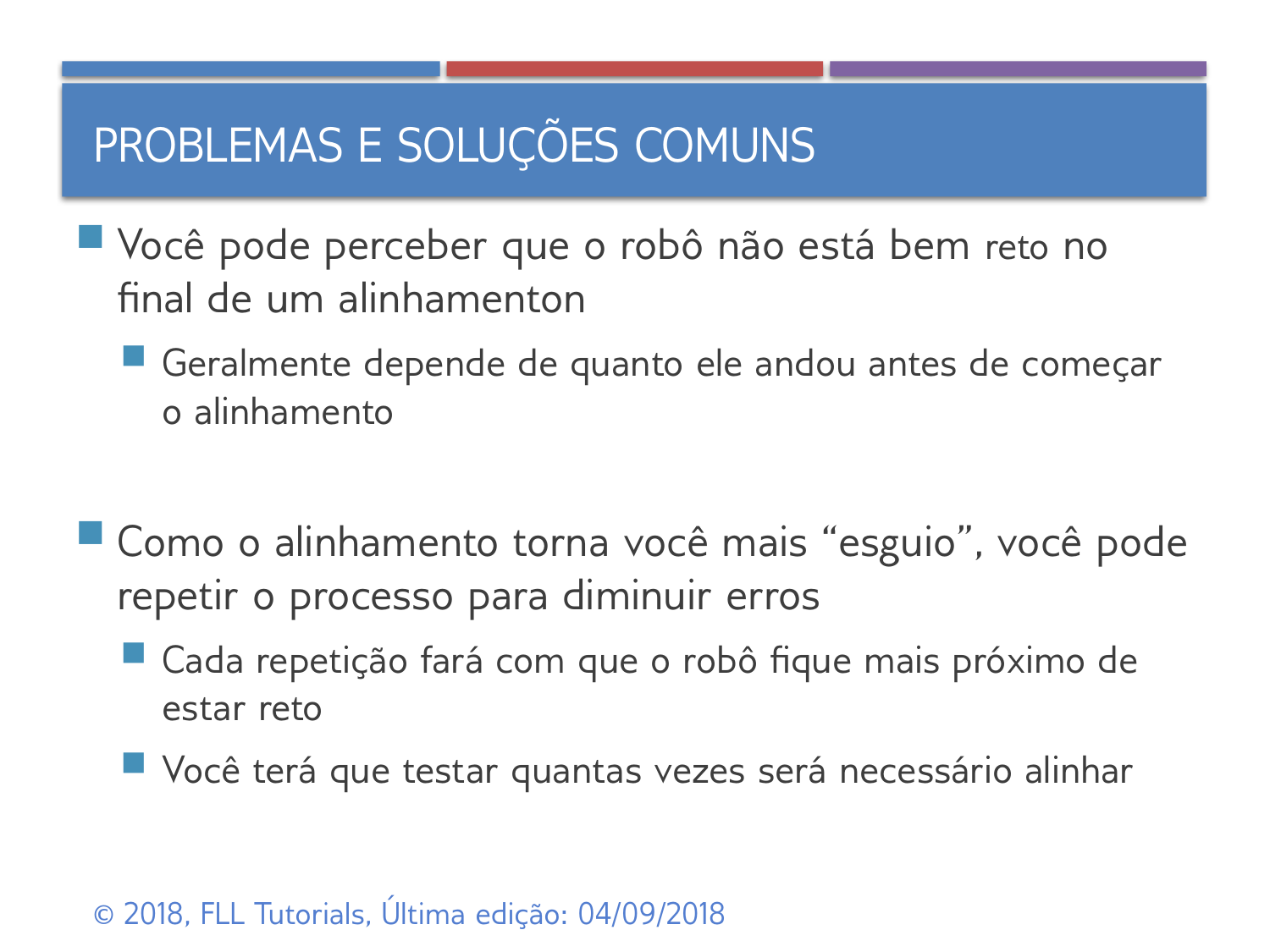

Problemas e soluções comuns
Você pode perceber que o robô não está bem reto no final de um alinhamenton
Geralmente depende de quanto ele andou antes de começar o alinhamento

Como o alinhamento torna você mais “esguio”, você pode repetir o processo para diminuir erros
Cada repetição fará com que o robô fique mais próximo de estar reto
Você terá que testar quantas vezes será necessário alinhar
© 2018, FLL Tutorials, Última edição: 04/09/2018